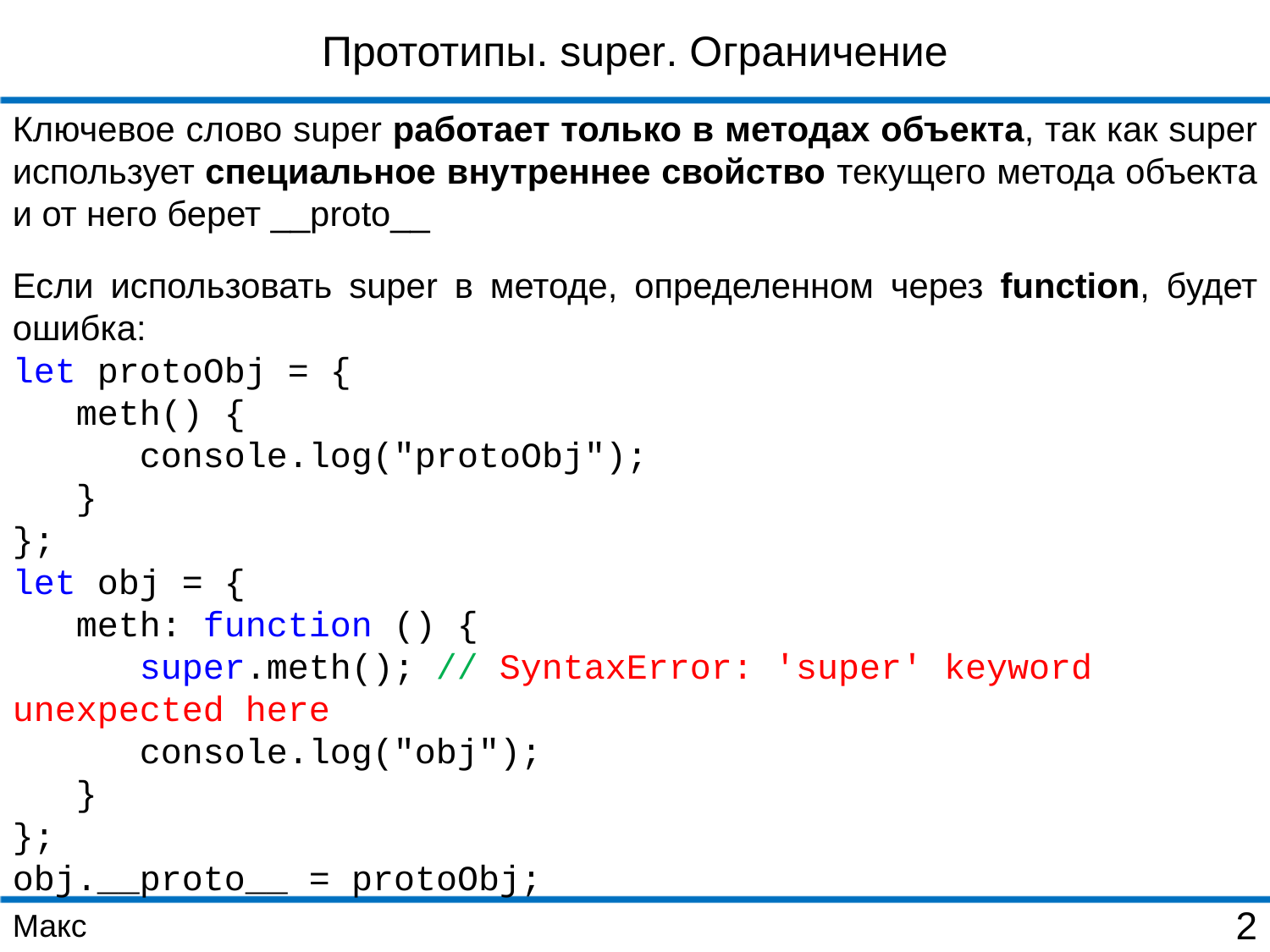

Прототипы. super. Ограничение
Ключевое слово super работает только в методах объекта, так как super использует специальное внутреннее свойство текущего метода объекта и от него берет __proto__

Если использовать super в методе, определенном через function, будет ошибка:
let protoObj = {
   meth() {
      console.log("protoObj");
   }
};
let obj = {
   meth: function () {
      super.meth(); // SyntaxError: 'super' keyword unexpected here
      console.log("obj");
   }
};
obj.__proto__ = protoObj;
Макс
2